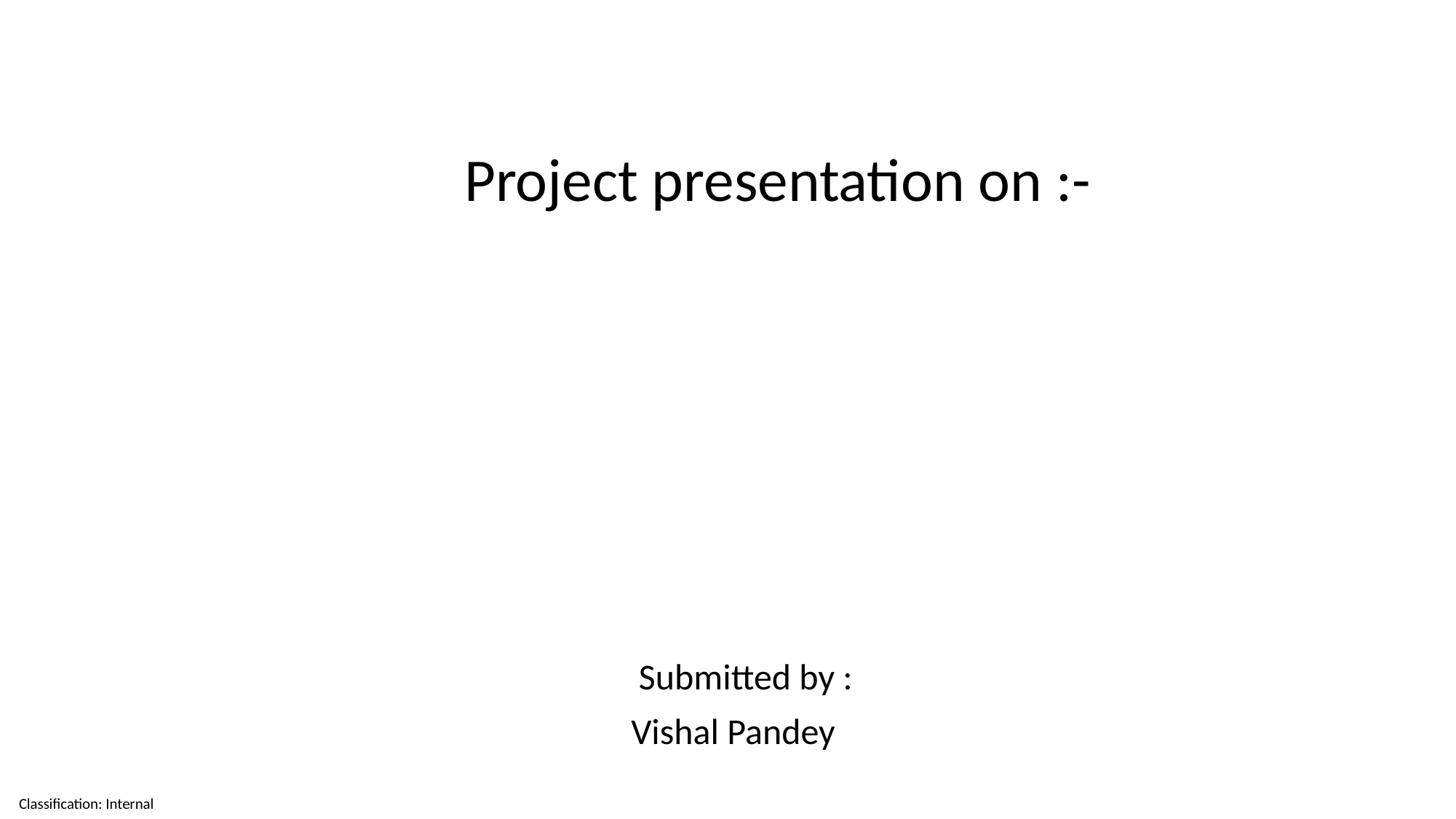

Project presentation on :-

Submitted by :
Vishal Pandey
Classification: Internal
# Click to edit Master title style
Click to edit Master subtitle style